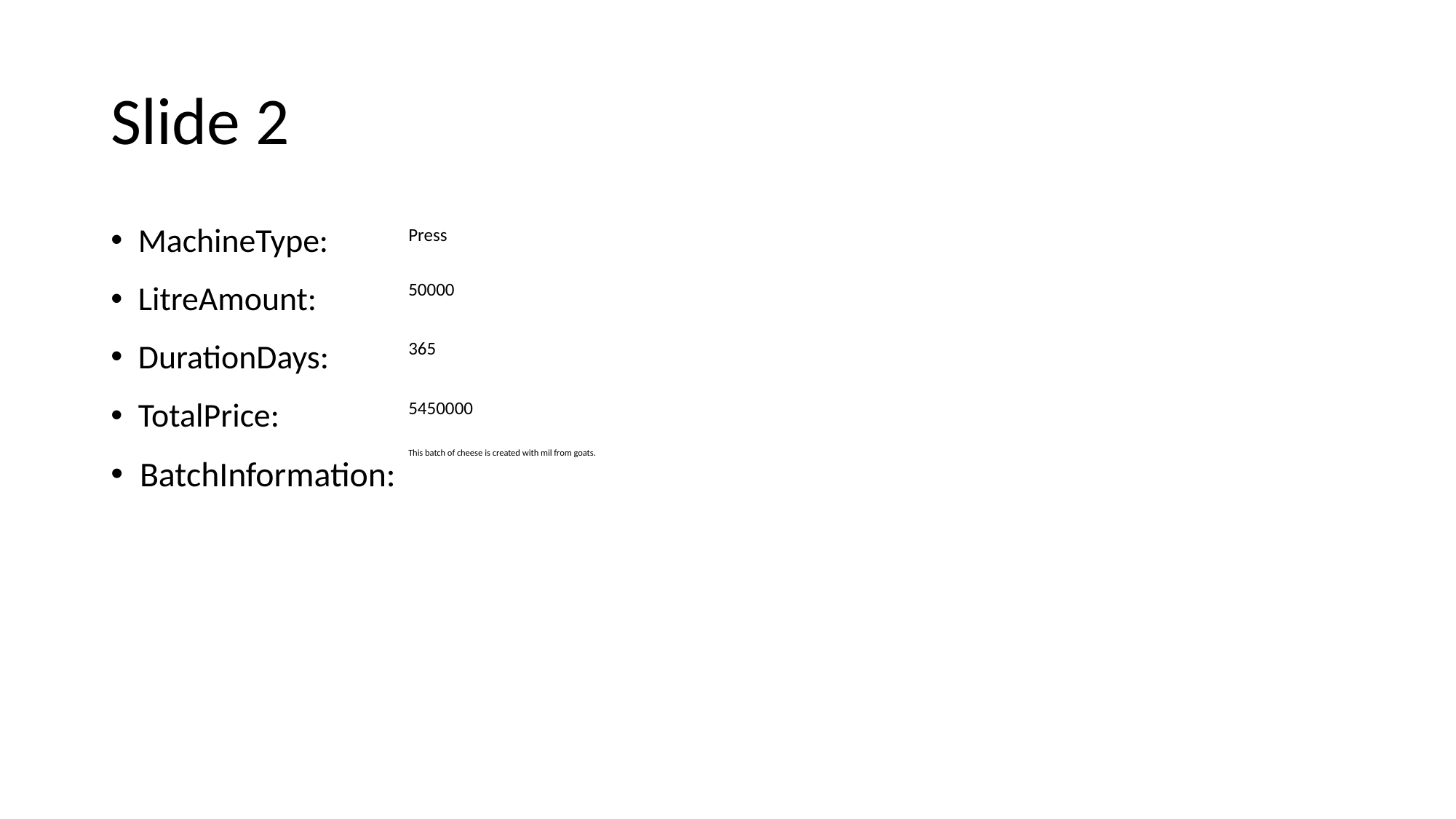

# Slide 2
MachineType:
Press
50000
LitreAmount:
365
DurationDays:
TotalPrice:
5450000
This batch of cheese is created with mil from goats.
BatchInformation: